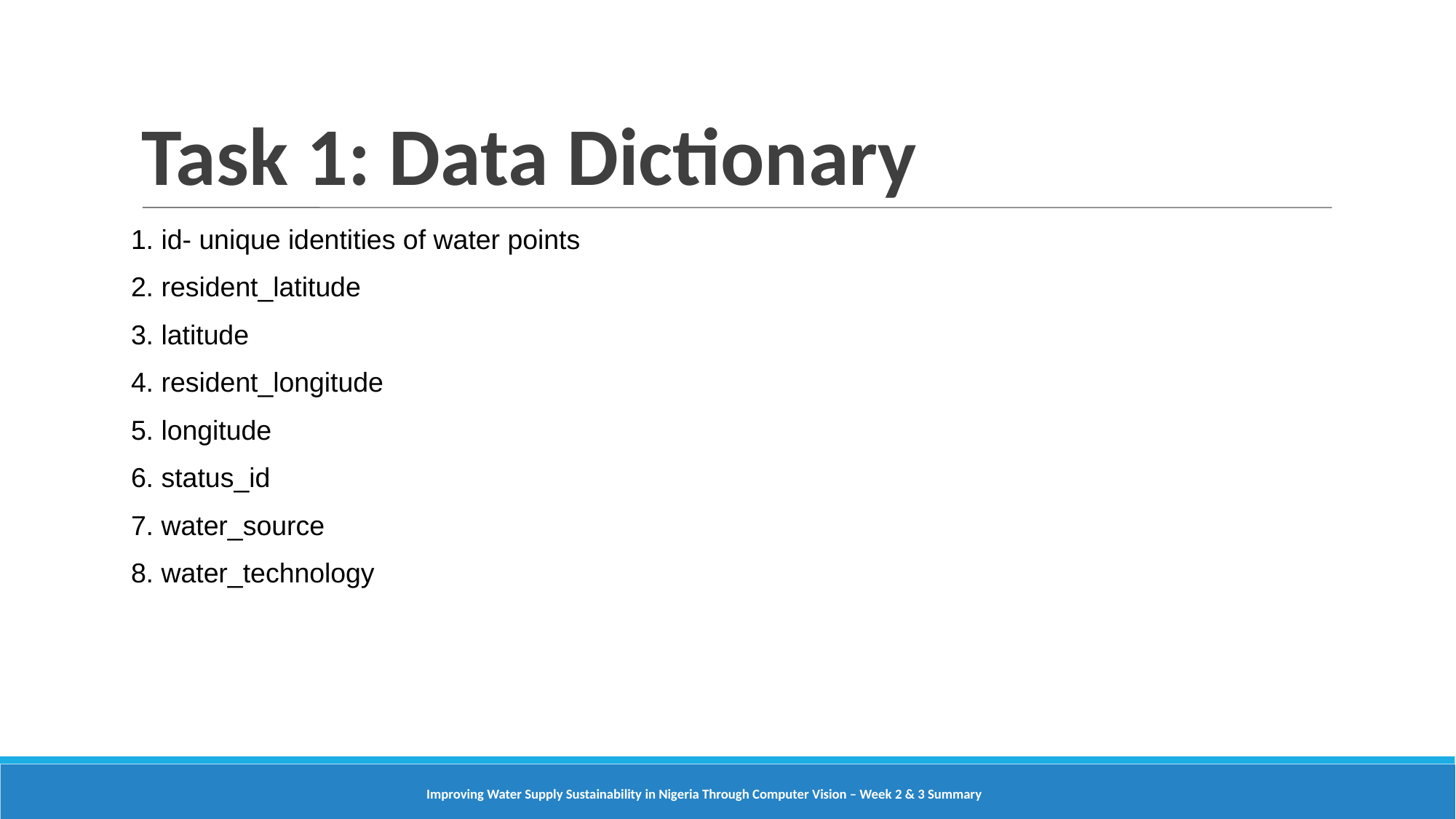

Task 1: Data Dictionary
1. id- unique identities of water points
2. resident_latitude
3. latitude
4. resident_longitude
5. longitude
6. status_id
7. water_source
8. water_technology

Improving Water Supply Sustainability in Nigeria Through Computer Vision – Week 2 & 3 Summary